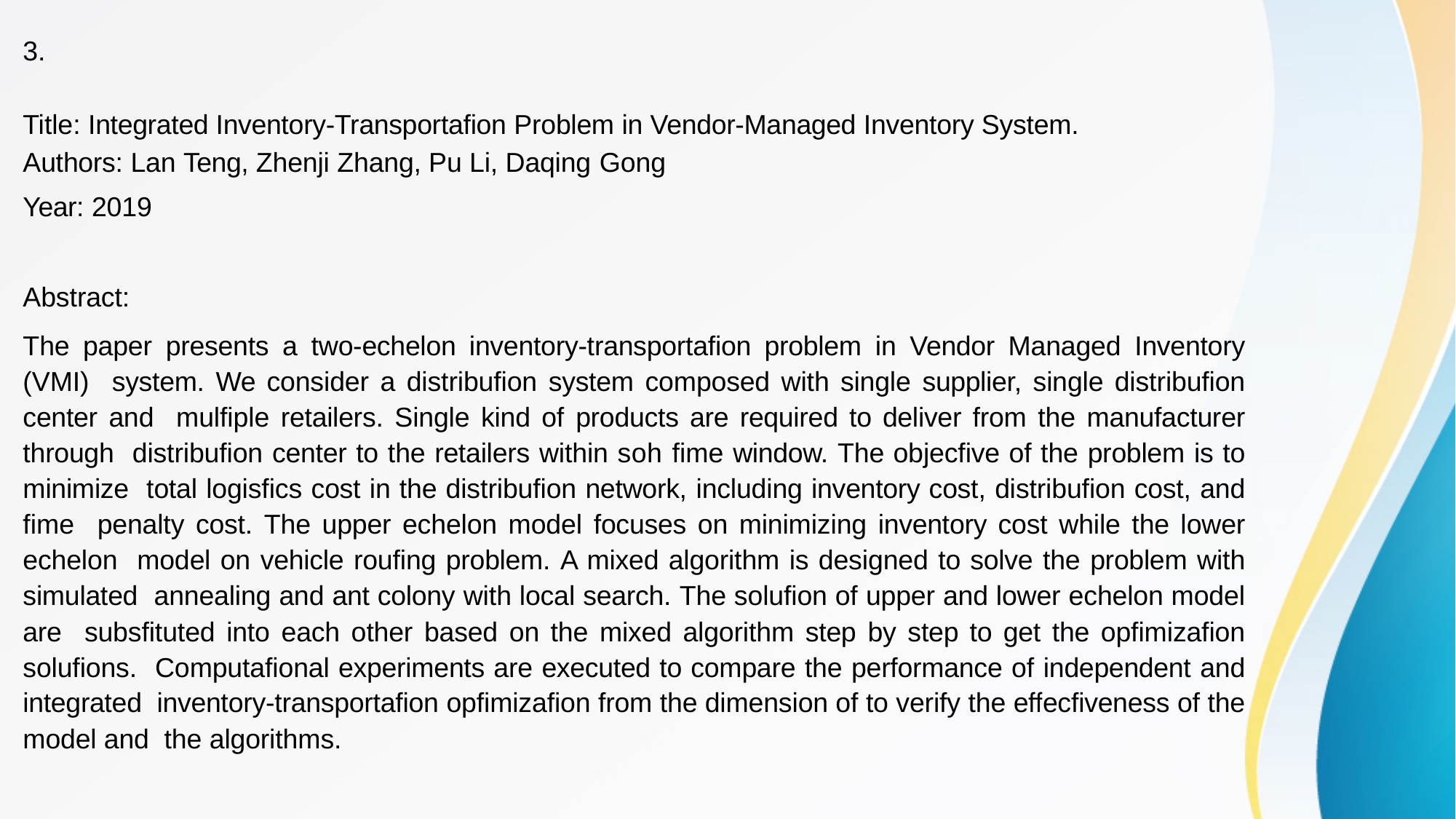

3.

Title: Integrated Inventory-Transportafion Problem in Vendor-Managed Inventory System.  Authors: Lan Teng, Zhenji Zhang, Pu Li, Daqing Gong
Year: 2019

Abstract:
The paper presents a two-echelon inventory-transportafion problem in Vendor Managed Inventory (VMI)  system. We consider a distribufion system composed with single supplier, single distribufion center and  mulfiple retailers. Single kind of products are required to deliver from the manufacturer through  distribufion center to the retailers within soh fime window. The objecfive of the problem is to minimize  total logisfics cost in the distribufion network, including inventory cost, distribufion cost, and fime  penalty cost. The upper echelon model focuses on minimizing inventory cost while the lower echelon  model on vehicle roufing problem. A mixed algorithm is designed to solve the problem with simulated  annealing and ant colony with local search. The solufion of upper and lower echelon model are  subsfituted into each other based on the mixed algorithm step by step to get the opfimizafion solufions.  Computafional experiments are executed to compare the performance of independent and integrated  inventory-transportafion opfimizafion from the dimension of to verify the eﬀecfiveness of the model and  the algorithms.